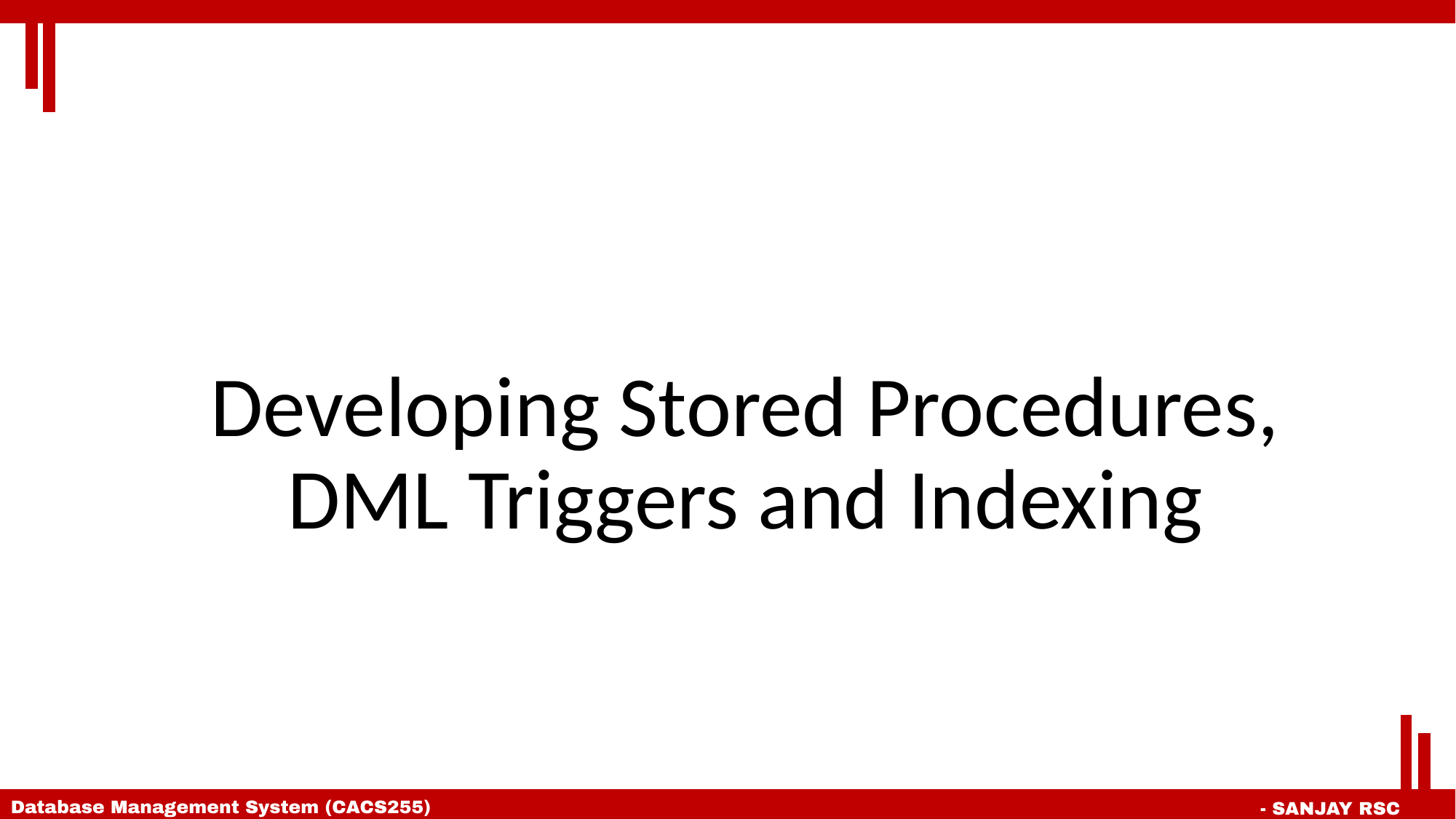

# Developing Stored Procedures, DML Triggers and Indexing